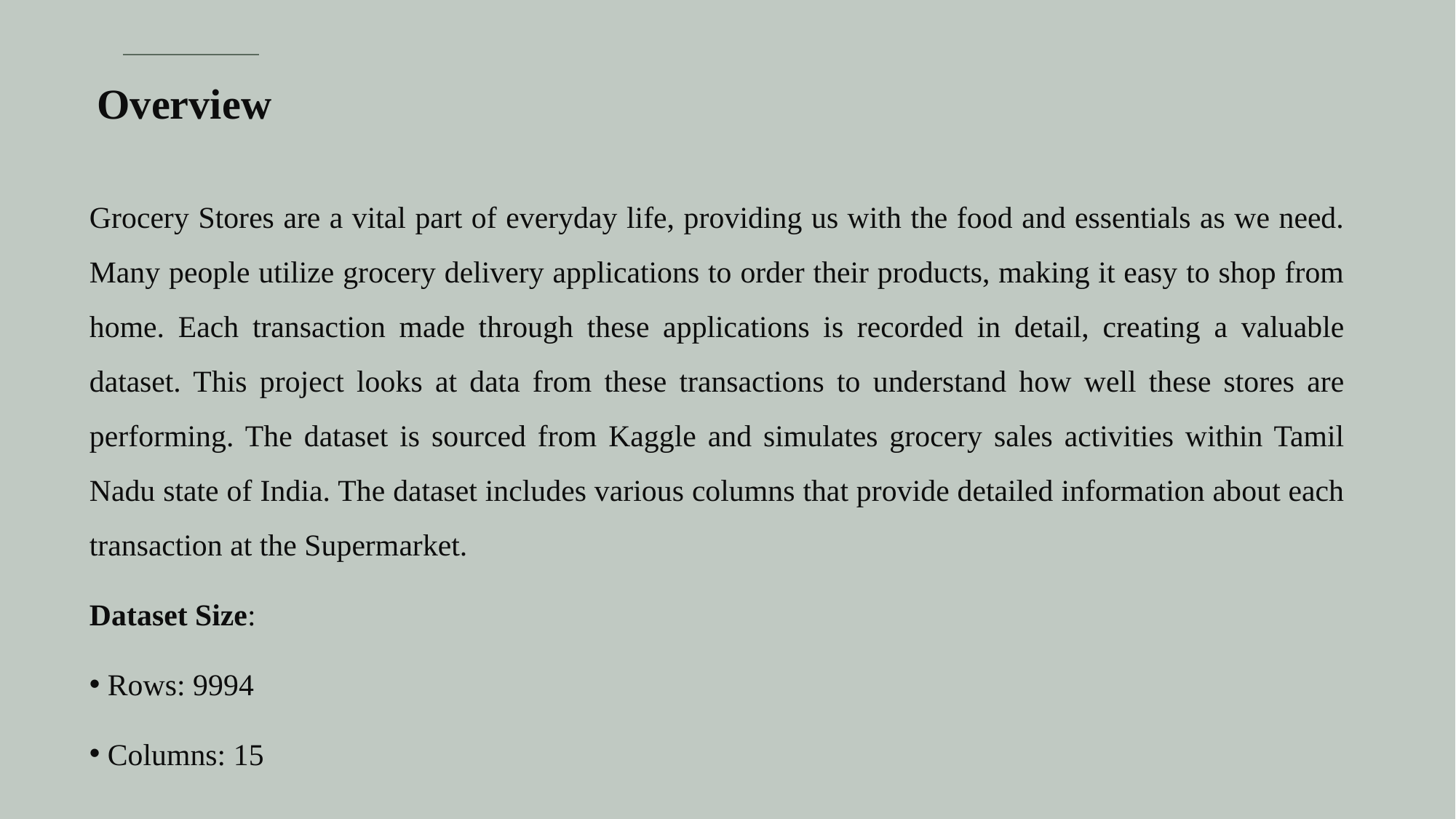

# Overview
Grocery Stores are a vital part of everyday life, providing us with the food and essentials as we need. Many people utilize grocery delivery applications to order their products, making it easy to shop from home. Each transaction made through these applications is recorded in detail, creating a valuable dataset. This project looks at data from these transactions to understand how well these stores are performing. The dataset is sourced from Kaggle and simulates grocery sales activities within Tamil Nadu state of India. The dataset includes various columns that provide detailed information about each transaction at the Supermarket.
Dataset Size:
 Rows: 9994
 Columns: 15